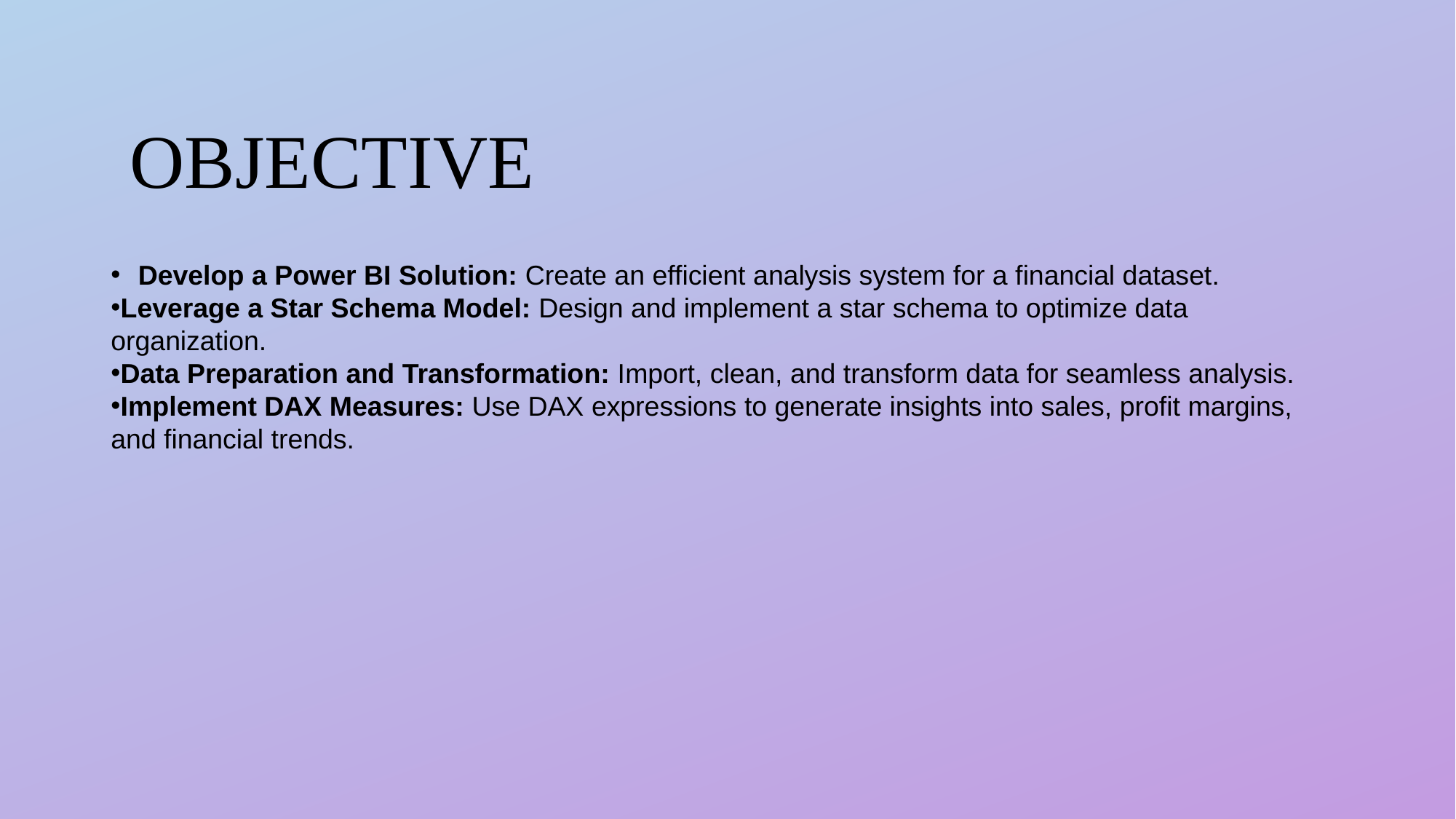

# OBJECTIVE
Develop a Power BI Solution: Create an efficient analysis system for a financial dataset.
Leverage a Star Schema Model: Design and implement a star schema to optimize data organization.
Data Preparation and Transformation: Import, clean, and transform data for seamless analysis.
Implement DAX Measures: Use DAX expressions to generate insights into sales, profit margins, and financial trends.